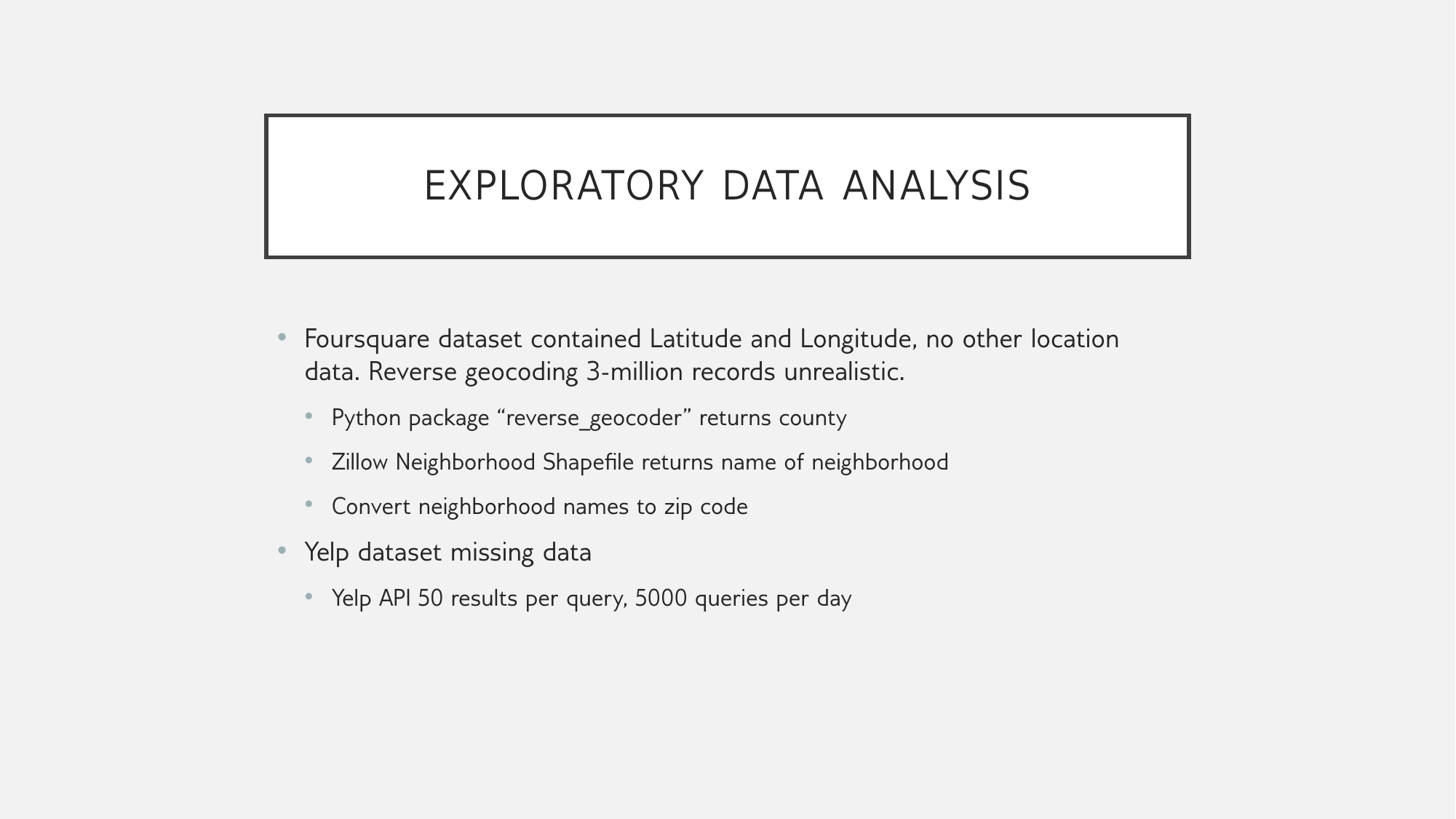

# Exploratory Data Analysis
Foursquare dataset contained Latitude and Longitude, no other location data. Reverse geocoding 3-million records unrealistic.
Python package “reverse_geocoder” returns county
Zillow Neighborhood Shapefile returns name of neighborhood
Convert neighborhood names to zip code
Yelp dataset missing data
Yelp API 50 results per query, 5000 queries per day